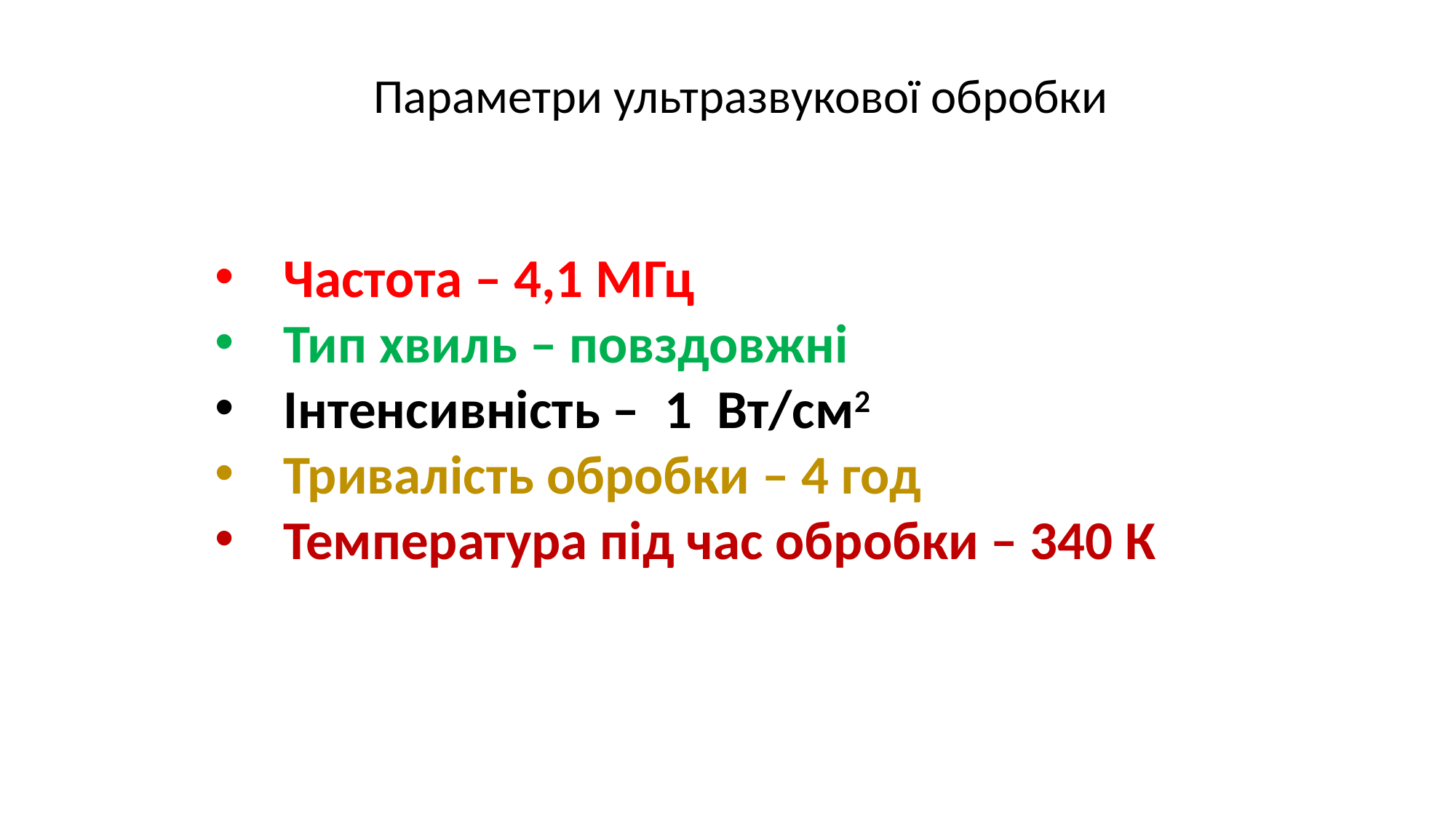

# Параметри ультразвукової обробки
Частота – 4,1 МГц
Тип хвиль – повздовжні
Інтенсивність –  1  Вт/см2
Тривалість обробки – 4 год
Температура під час обробки – 340 К